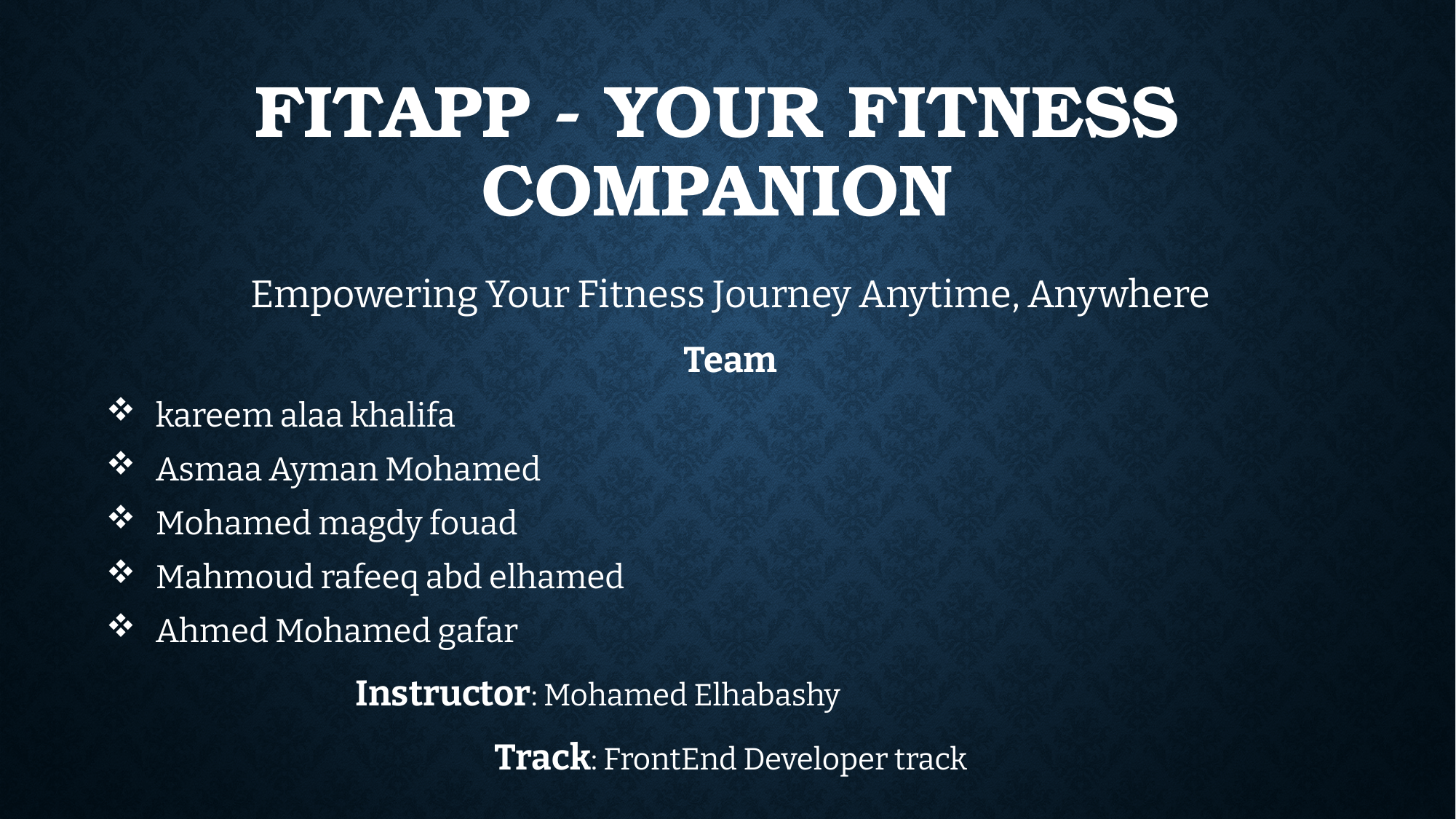

# FitApp - Your Fitness Companion
Empowering Your Fitness Journey Anytime, Anywhere
Team
kareem alaa khalifa
Asmaa Ayman Mohamed
Mohamed magdy fouad
Mahmoud rafeeq abd elhamed
Ahmed Mohamed gafar
                                                     Instructor: Mohamed Elhabashy
Track: FrontEnd Developer track